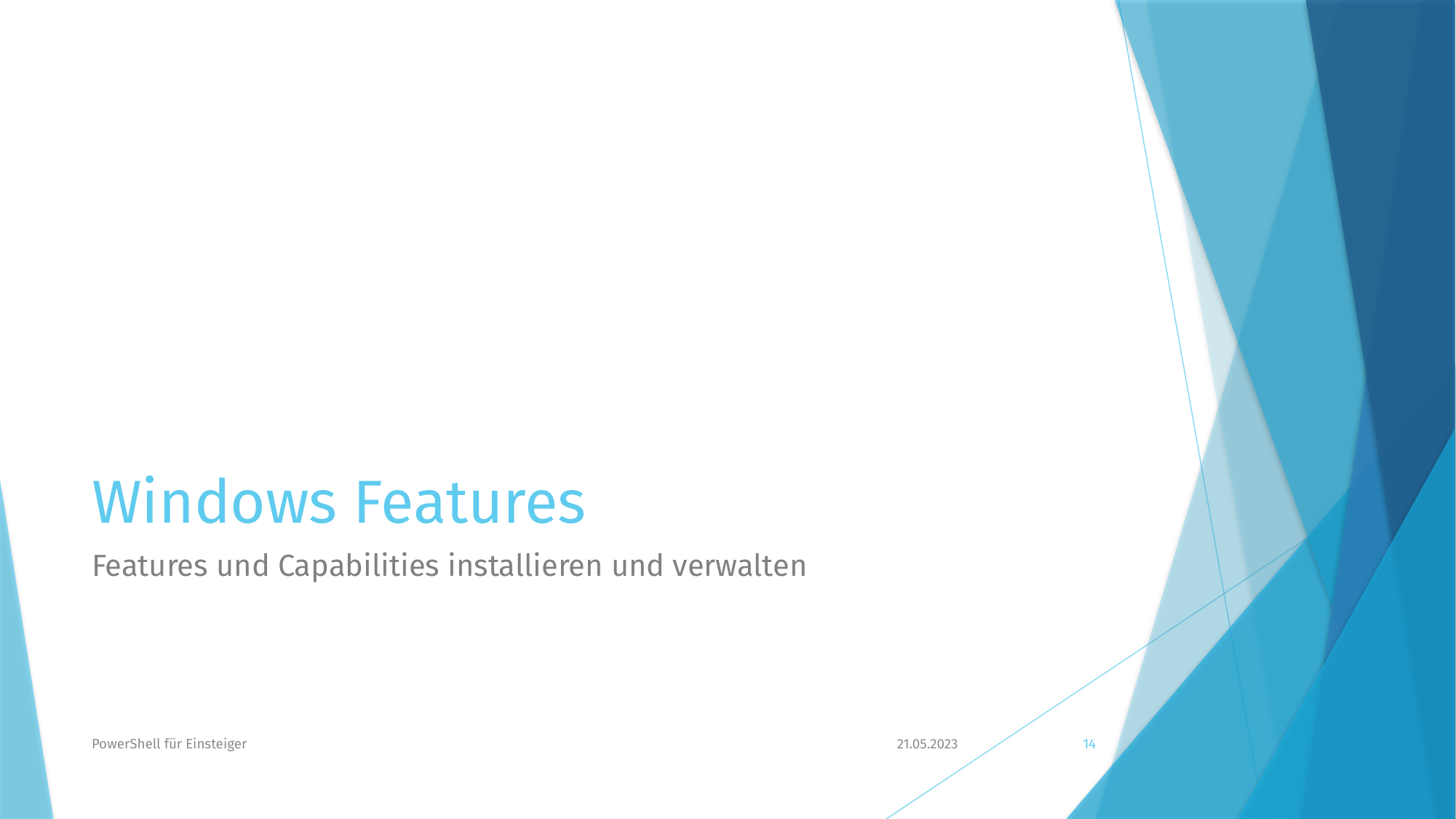

# Windows Features
Features und Capabilities installieren und verwalten
PowerShell für Einsteiger
21.05.2023
14